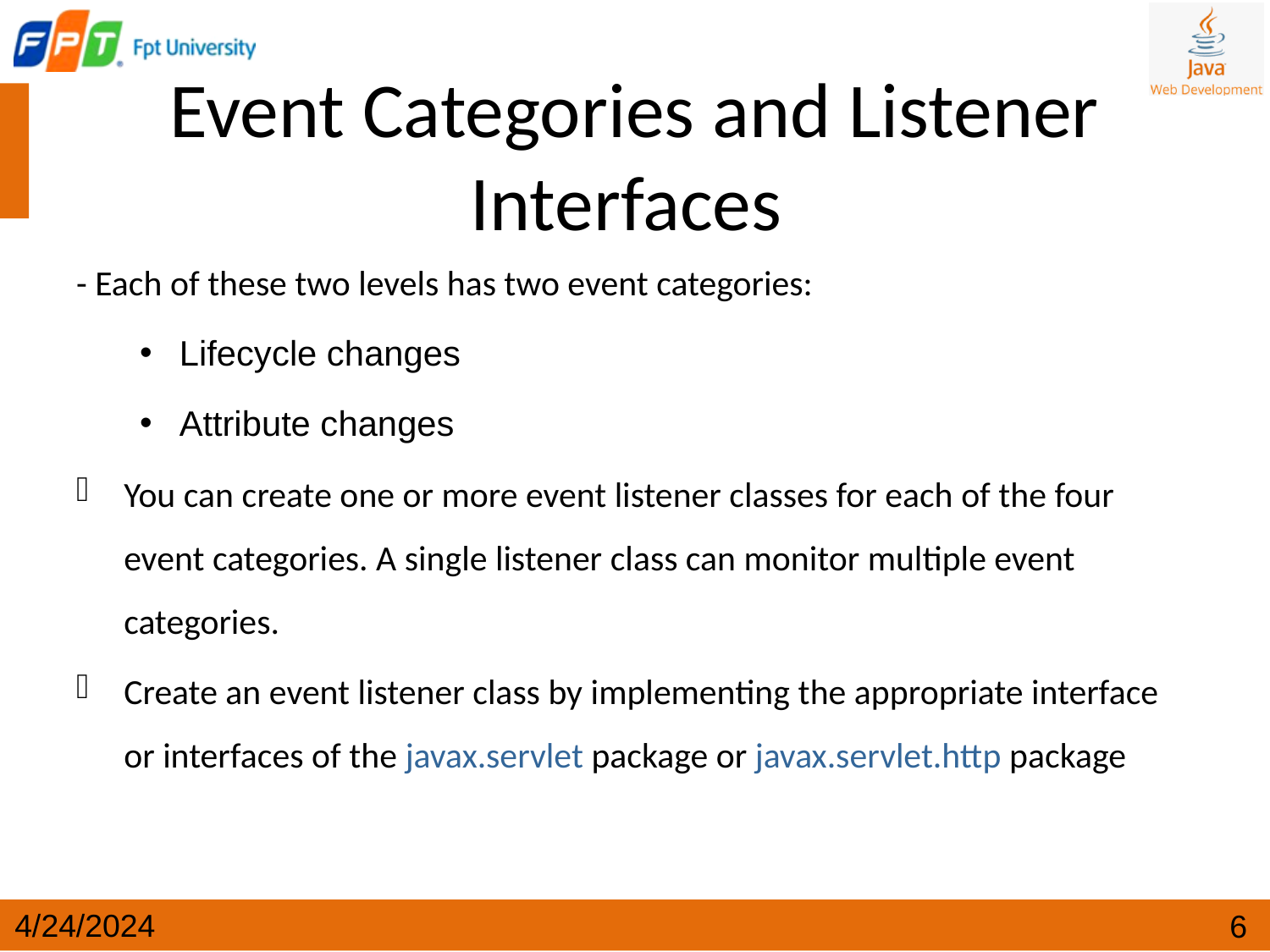

Event Categories and Listener Interfaces
- Each of these two levels has two event categories:
Lifecycle changes
Attribute changes
You can create one or more event listener classes for each of the four event categories. A single listener class can monitor multiple event categories.
Create an event listener class by implementing the appropriate interface or interfaces of the javax.servlet package or javax.servlet.http package
4/24/2024
6